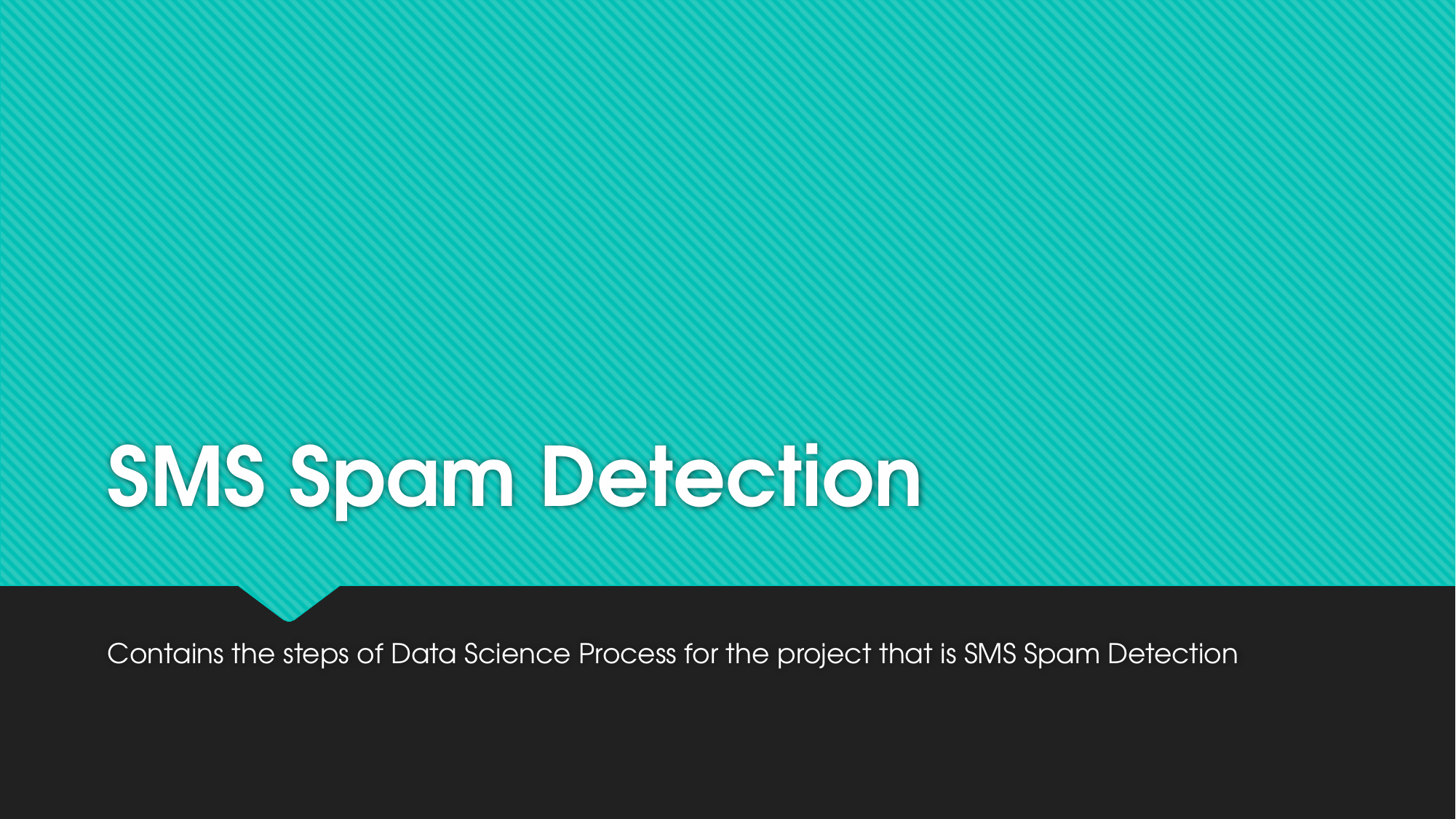

# SMS Spam Detection
Contains the steps of Data Science Process for the project that is SMS Spam Detection